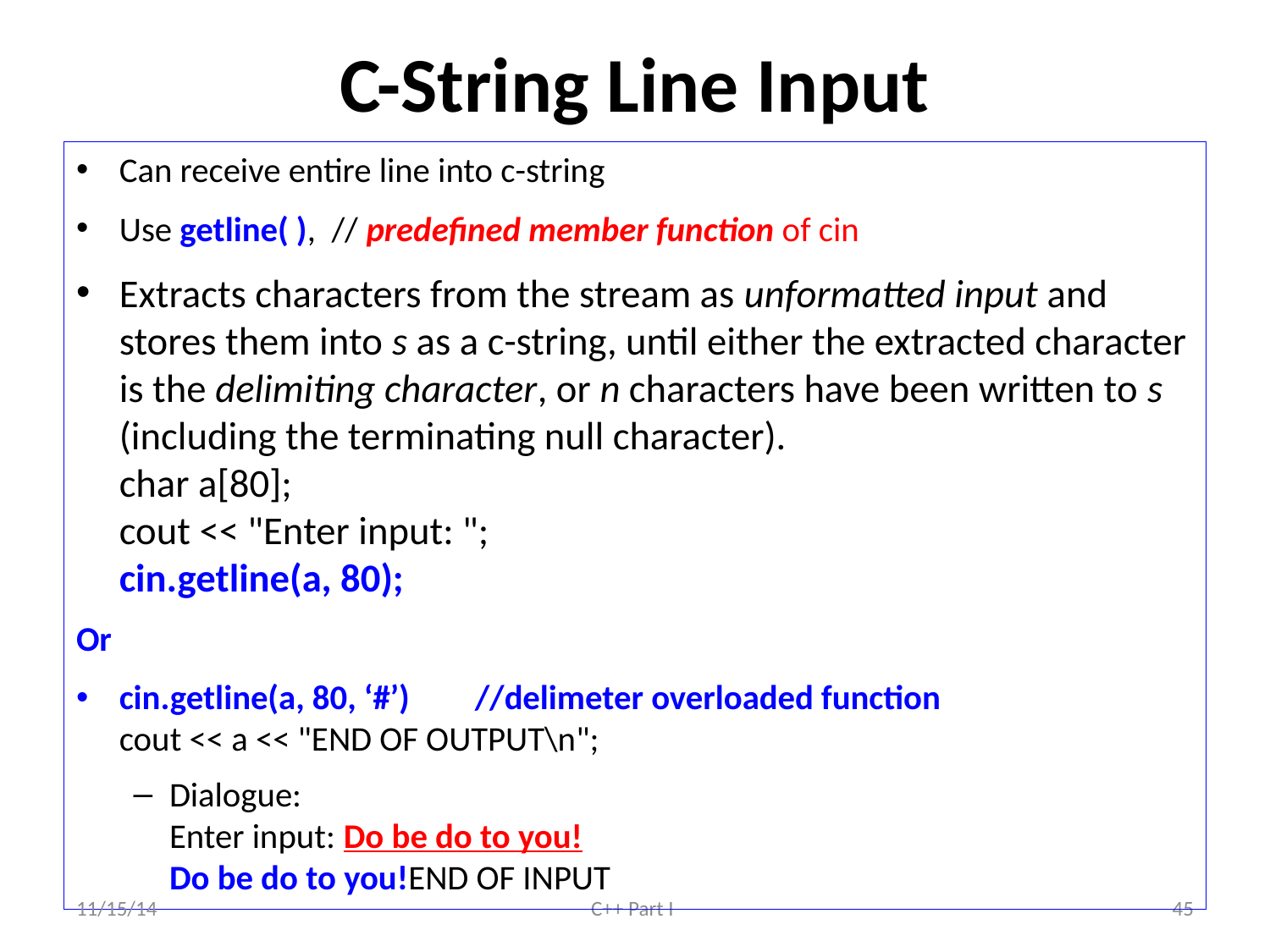

# C-String Line Input
Can receive entire line into c-string
Use getline( ),  // predefined member function of cin
Extracts characters from the stream as unformatted input and stores them into s as a c-string, until either the extracted character is the delimiting character, or n characters have been written to s (including the terminating null character).
char a[80];
cout << "Enter input: ";
cin.getline(a, 80);
Or
cin.getline(a, 80, ‘#’)		//delimeter overloaded function
cout << a << "END OF OUTPUT\n";
Dialogue:
Enter input: Do be do to you!
Do be do to you!END OF INPUT
11/15/14
C++ Part I
45